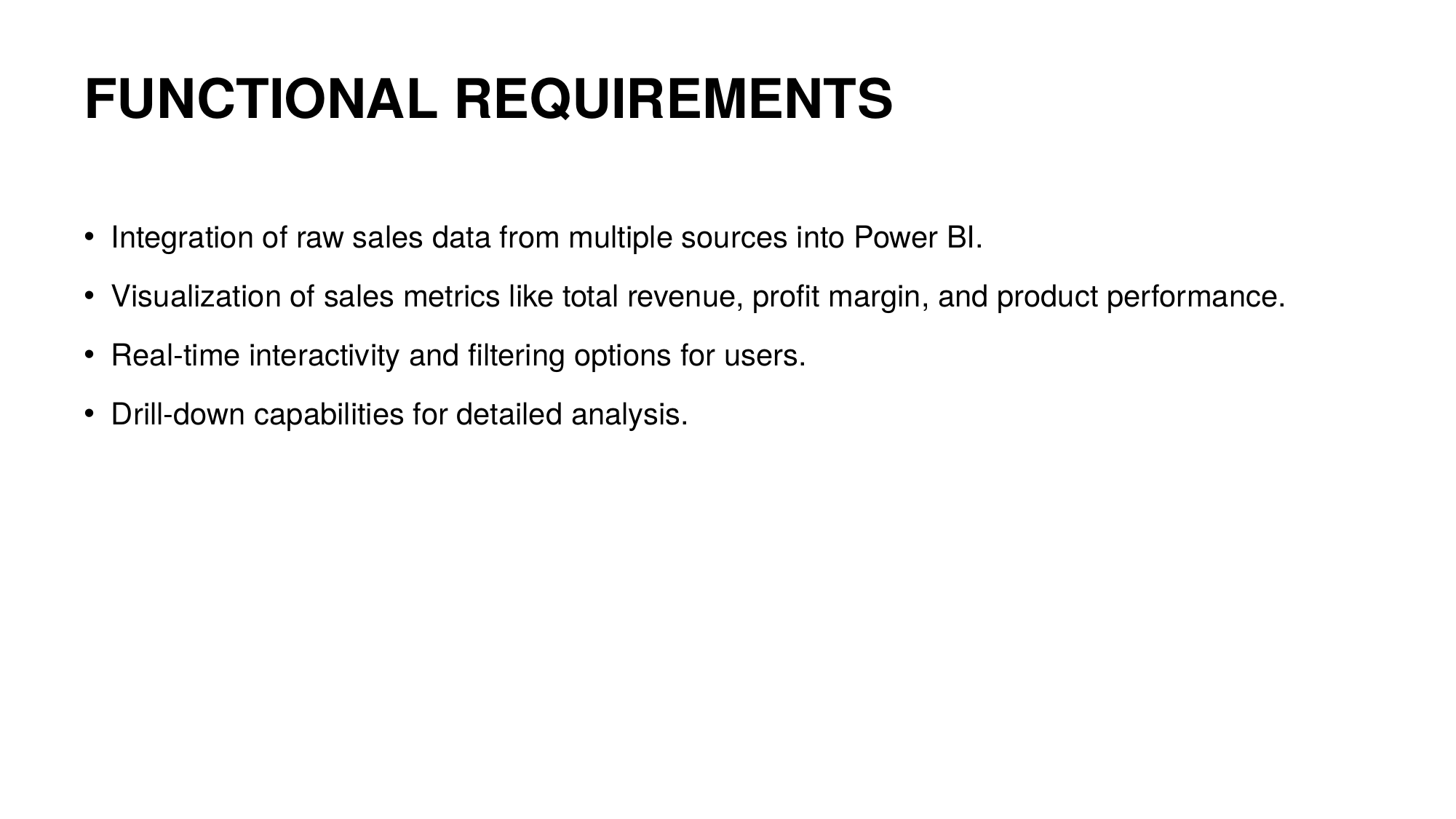

# FUNCTIONAL REQUIREMENTS
Integration of raw sales data from multiple sources into Power BI.
Visualization of sales metrics like total revenue, profit margin, and product performance.
Real-time interactivity and filtering options for users.
Drill-down capabilities for detailed analysis.